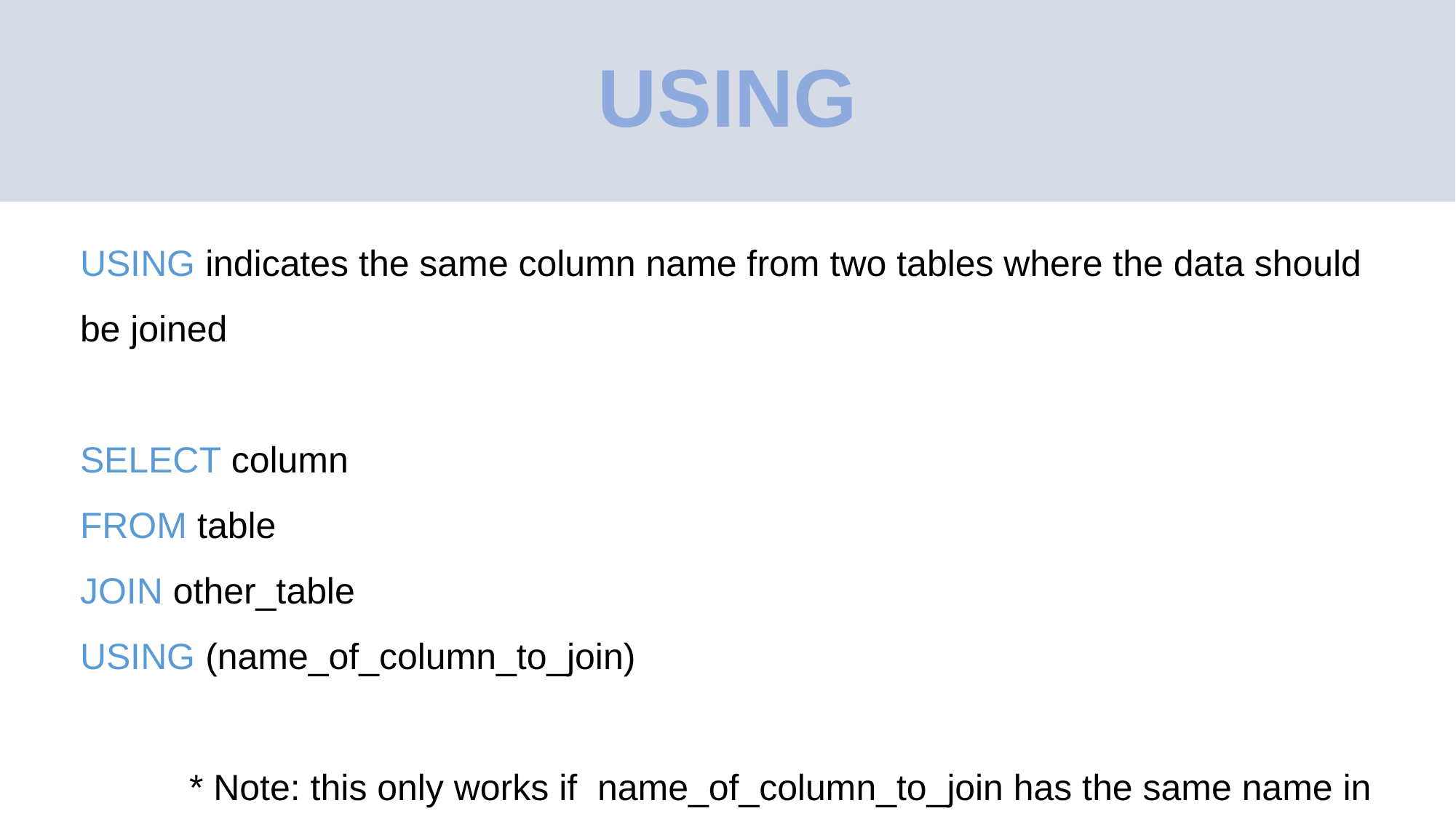

# USING
USING indicates the same column name from two tables where the data should be joined

SELECT column
FROM table
JOIN other_table
USING (name_of_column_to_join)

	* Note: this only works if  name_of_column_to_join has the same name in both tables.
	* Second note: The parenthesis around the column name after USING is mandatory